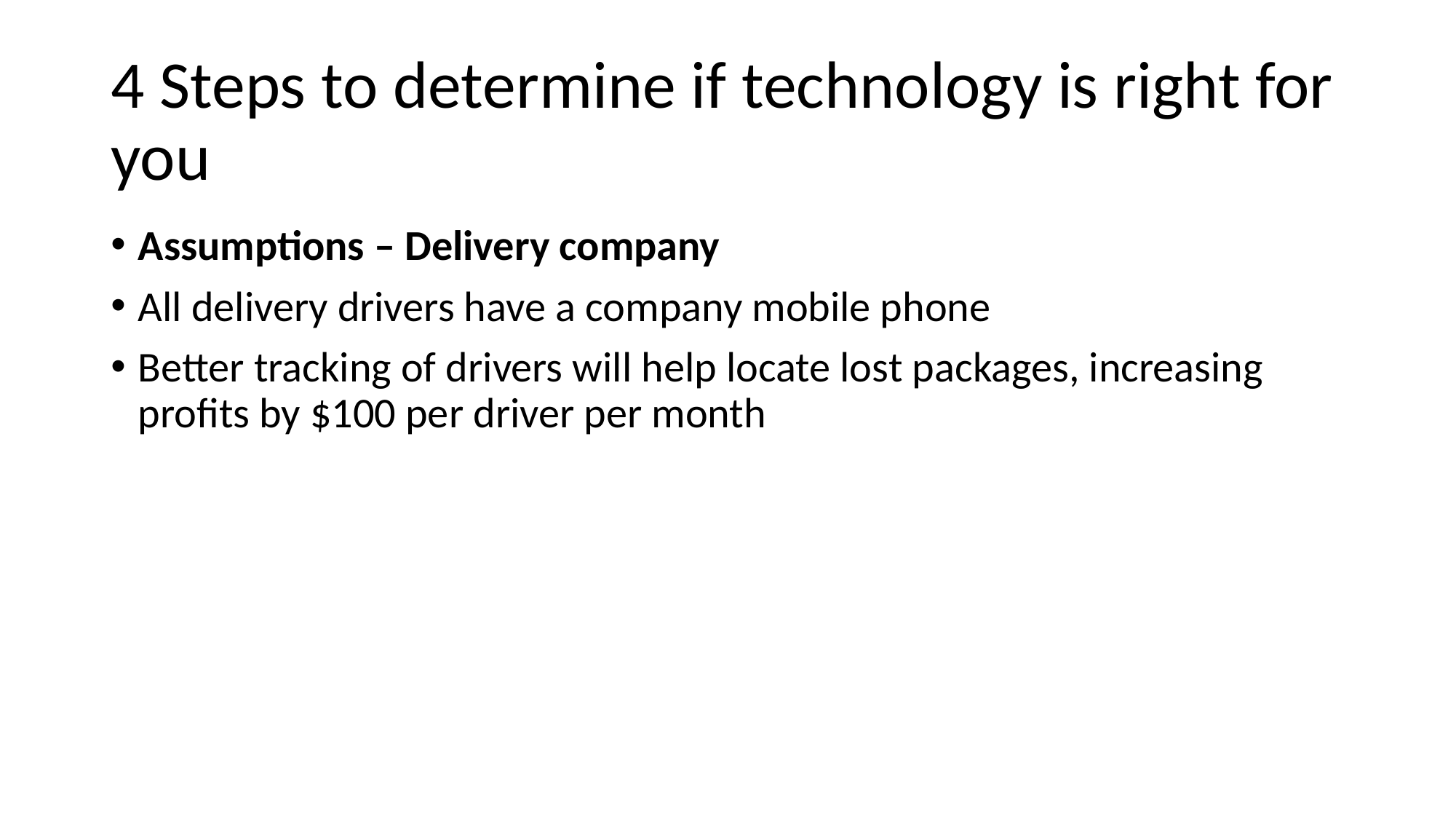

# 4 Steps to determine if technology is right for you
Assumptions – Delivery company
All delivery drivers have a company mobile phone
Better tracking of drivers will help locate lost packages, increasing profits by $100 per driver per month